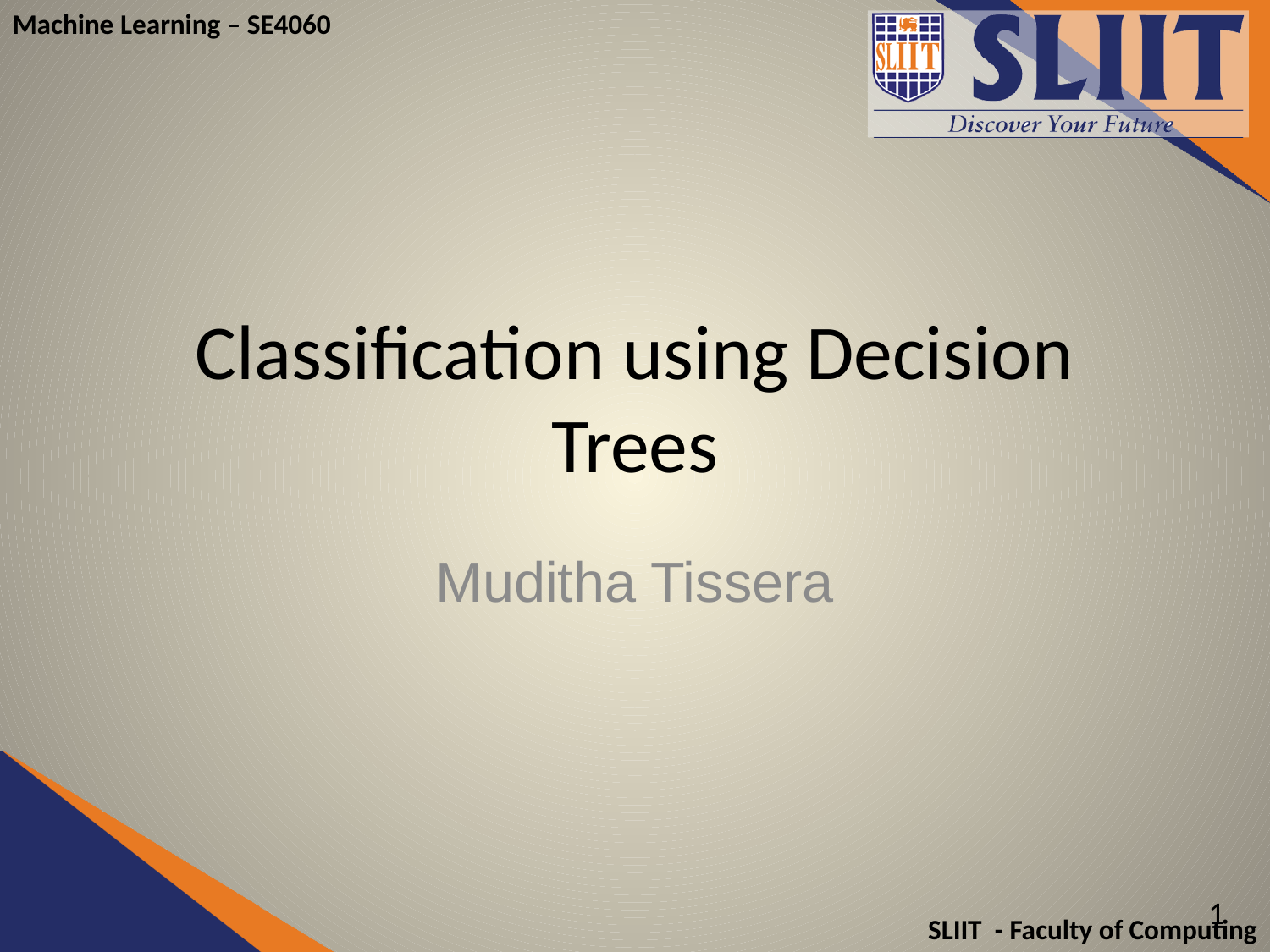

# Classification using Decision Trees
Muditha Tissera
1